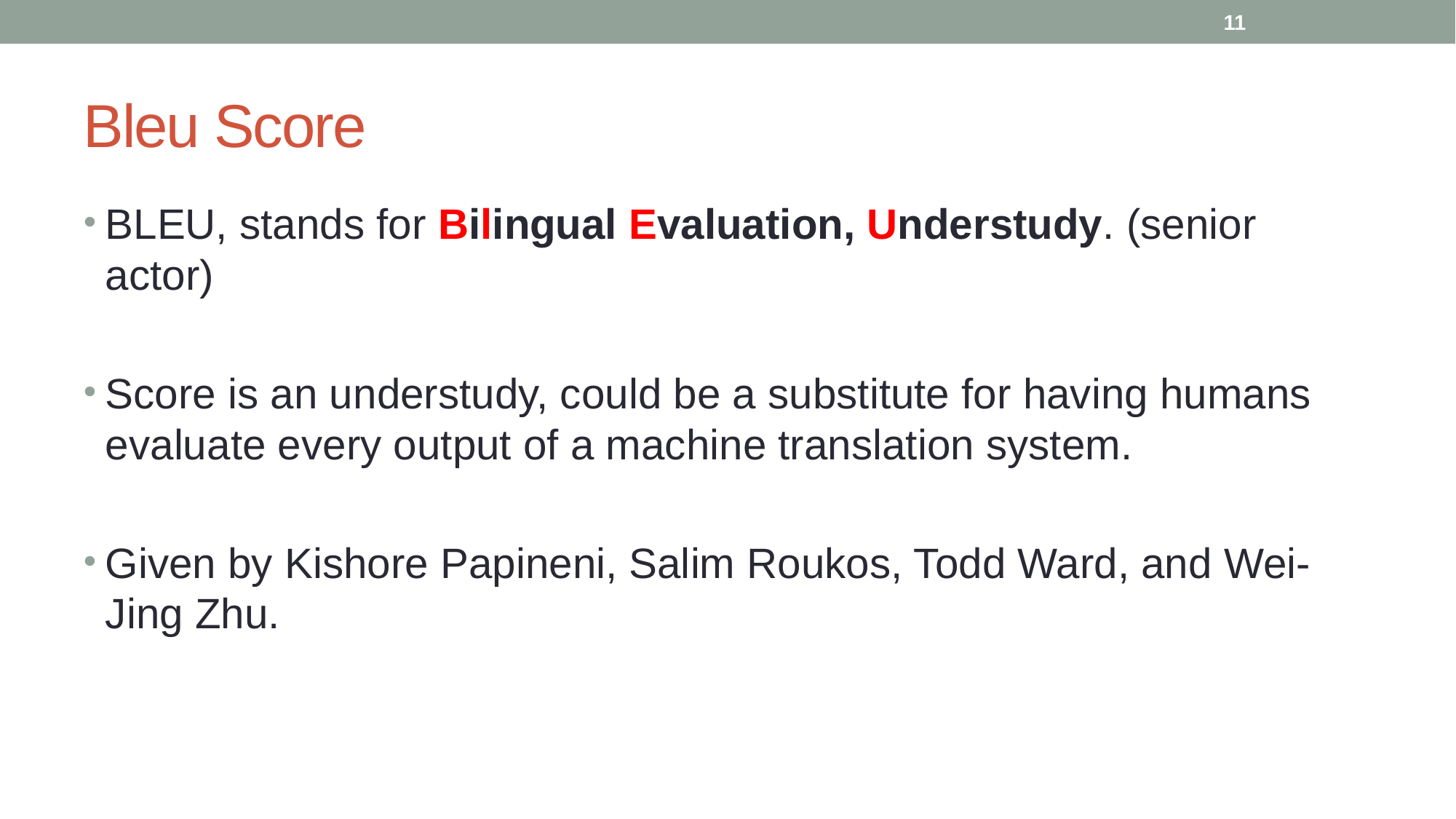

11
# Bleu Score
BLEU, stands for Bilingual Evaluation, Understudy. (senior actor)

Score is an understudy, could be a substitute for having humans evaluate every output of a machine translation system.

Given by Kishore Papineni, Salim Roukos, Todd Ward, and Wei-Jing Zhu.